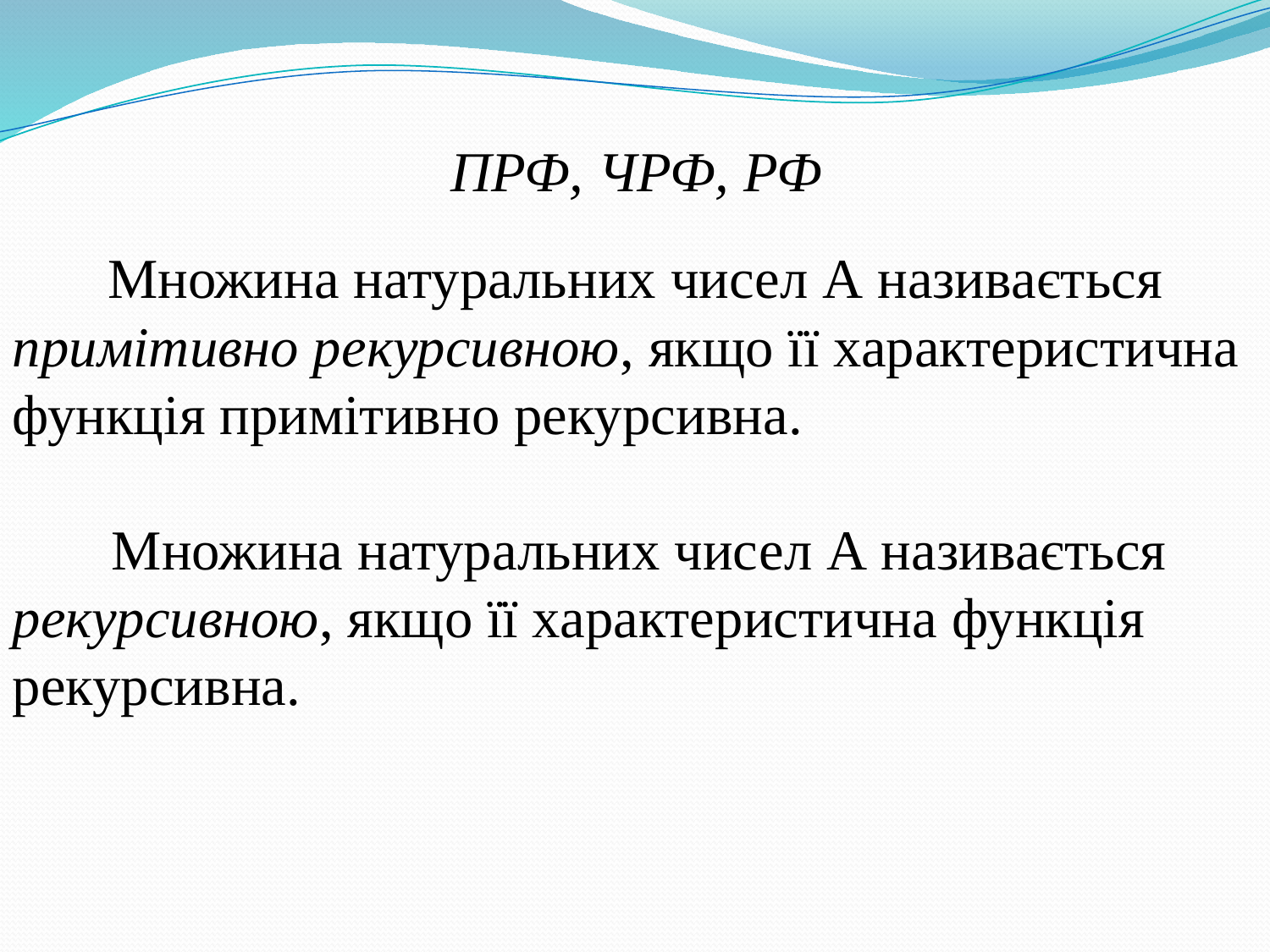

Множина натуральних чисел А називається примітивно рекурсивною, якщо її характеристична функція примітивно рекурсивна.

       Множина натуральних чисел А називається рекурсивною, якщо її характеристична функція  рекурсивна.

ПРФ, ЧРФ, РФ